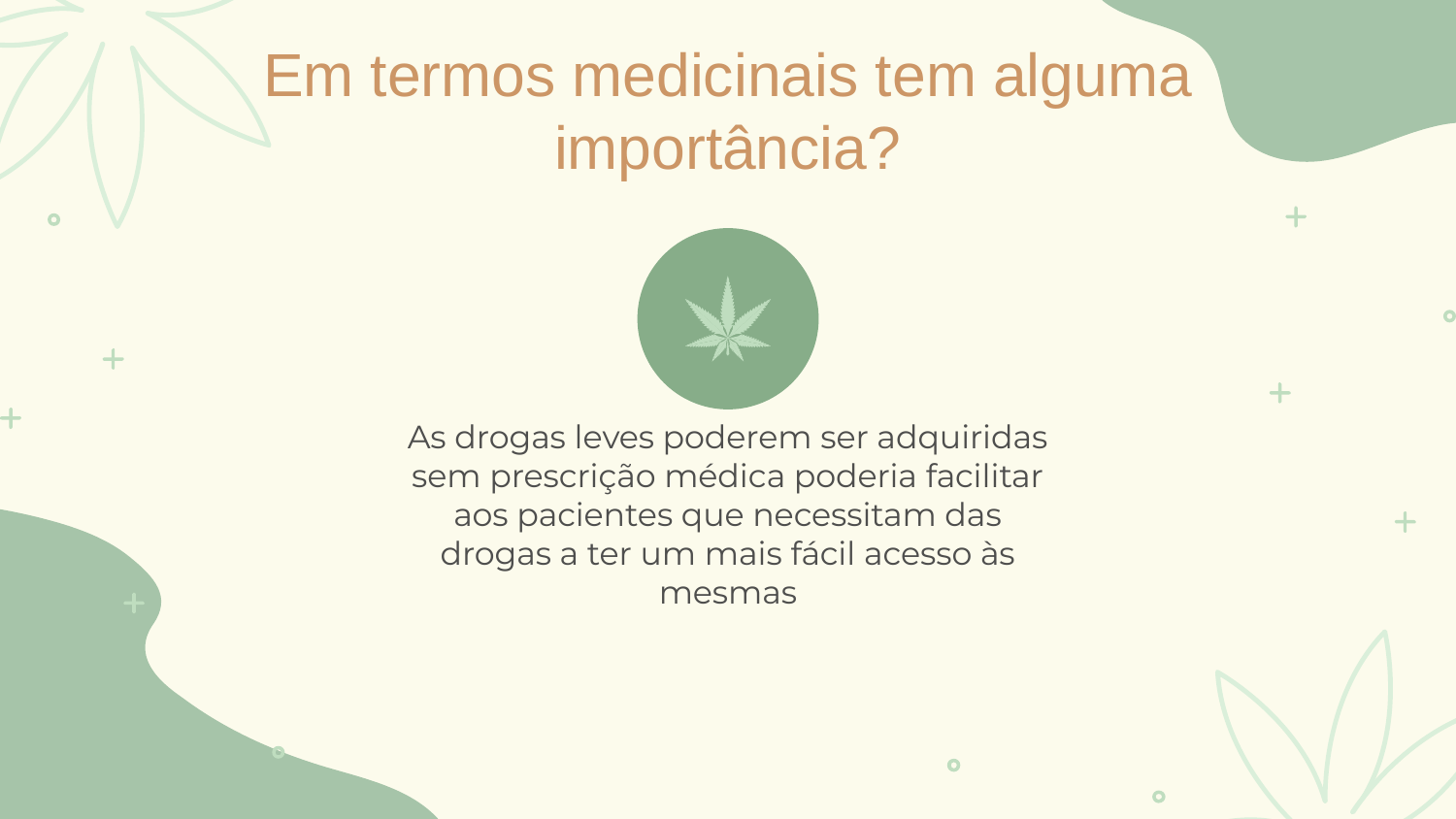

# Em termos medicinais tem alguma importância?

As drogas leves poderem ser adquiridas sem prescrição médica poderia facilitar aos pacientes que necessitam das drogas a ter um mais fácil acesso às mesmas